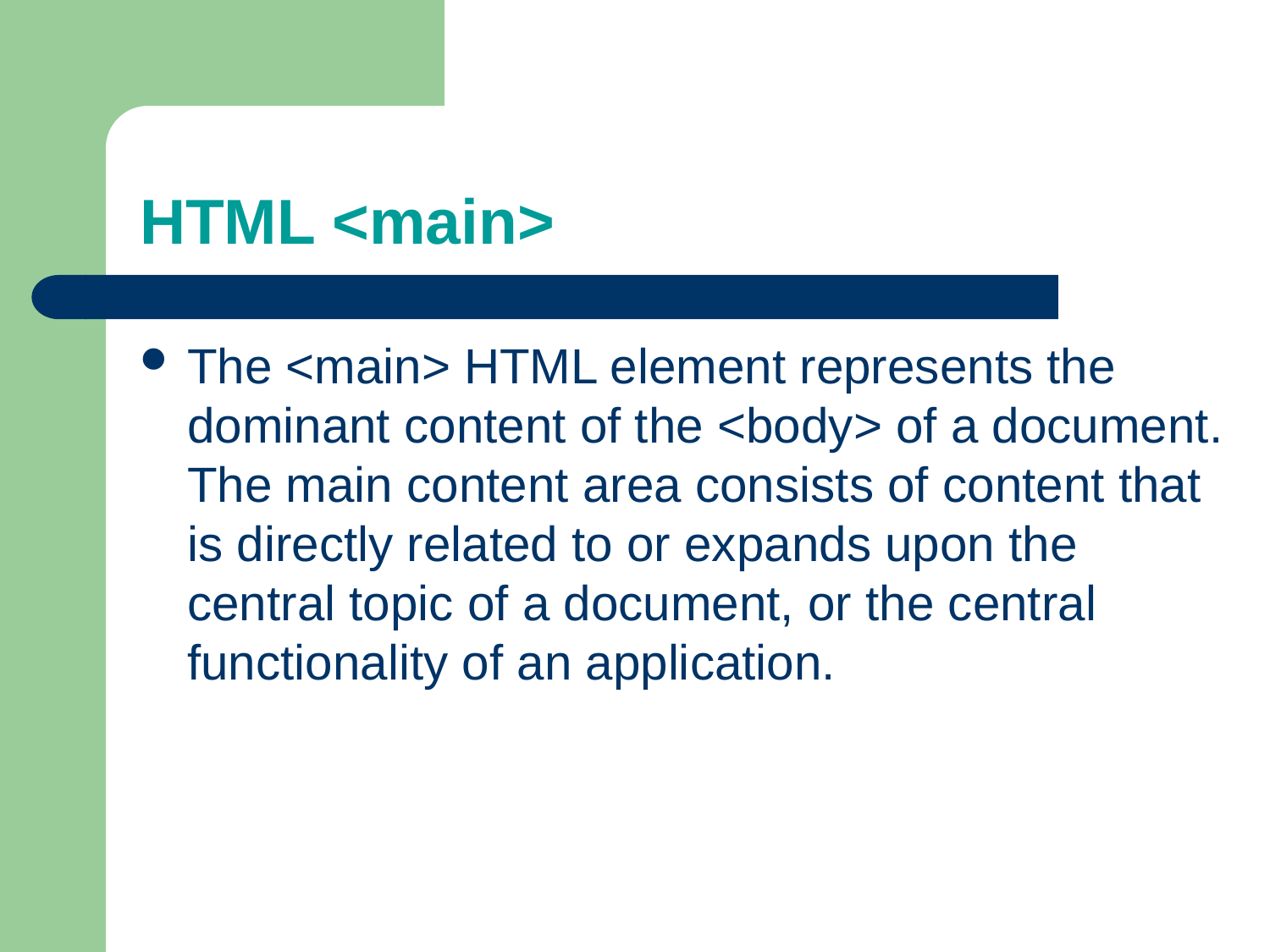

# HTML <main>
The <main> HTML element represents the dominant content of the <body> of a document. The main content area consists of content that is directly related to or expands upon the central topic of a document, or the central functionality of an application.